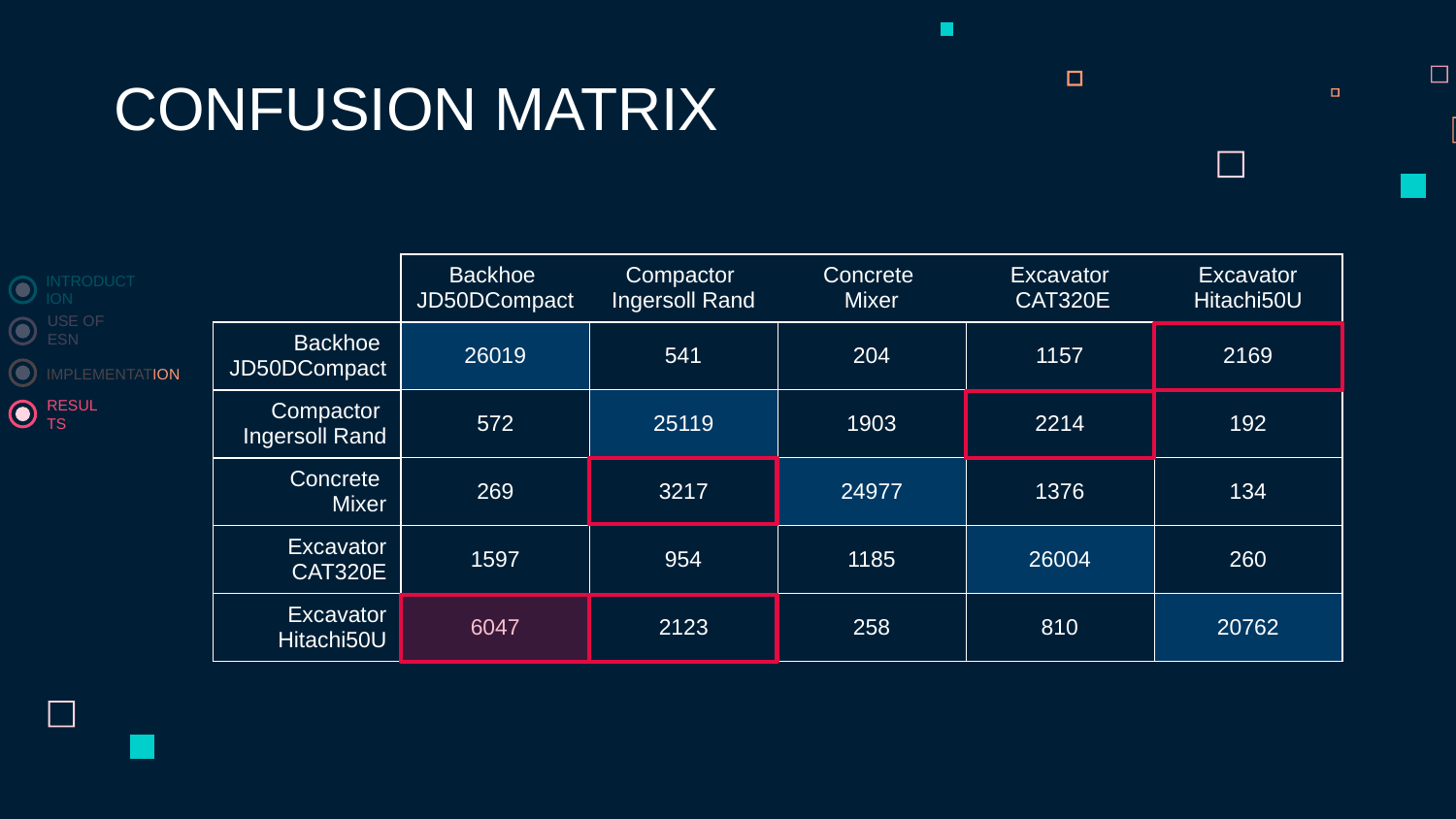

CONFUSION MATRIX
|  | Backhoe JD50DCompact | Compactor Ingersoll Rand | Concrete Mixer | Excavator CAT320E | Excavator Hitachi50U |
| --- | --- | --- | --- | --- | --- |
| Backhoe JD50DCompact | 26019 | 541 | 204 | 1157 | 2169 |
| Compactor Ingersoll Rand | 572 | 25119 | 1903 | 2214 | 192 |
| Concrete Mixer | 269 | 3217 | 24977 | 1376 | 134 |
| Excavator CAT320E | 1597 | 954 | 1185 | 26004 | 260 |
| Excavator Hitachi50U | 6047 | 2123 | 258 | 810 | 20762 |

INTRODUCTION

USE OF ESN

IMPLEMENTATION

RESULTS